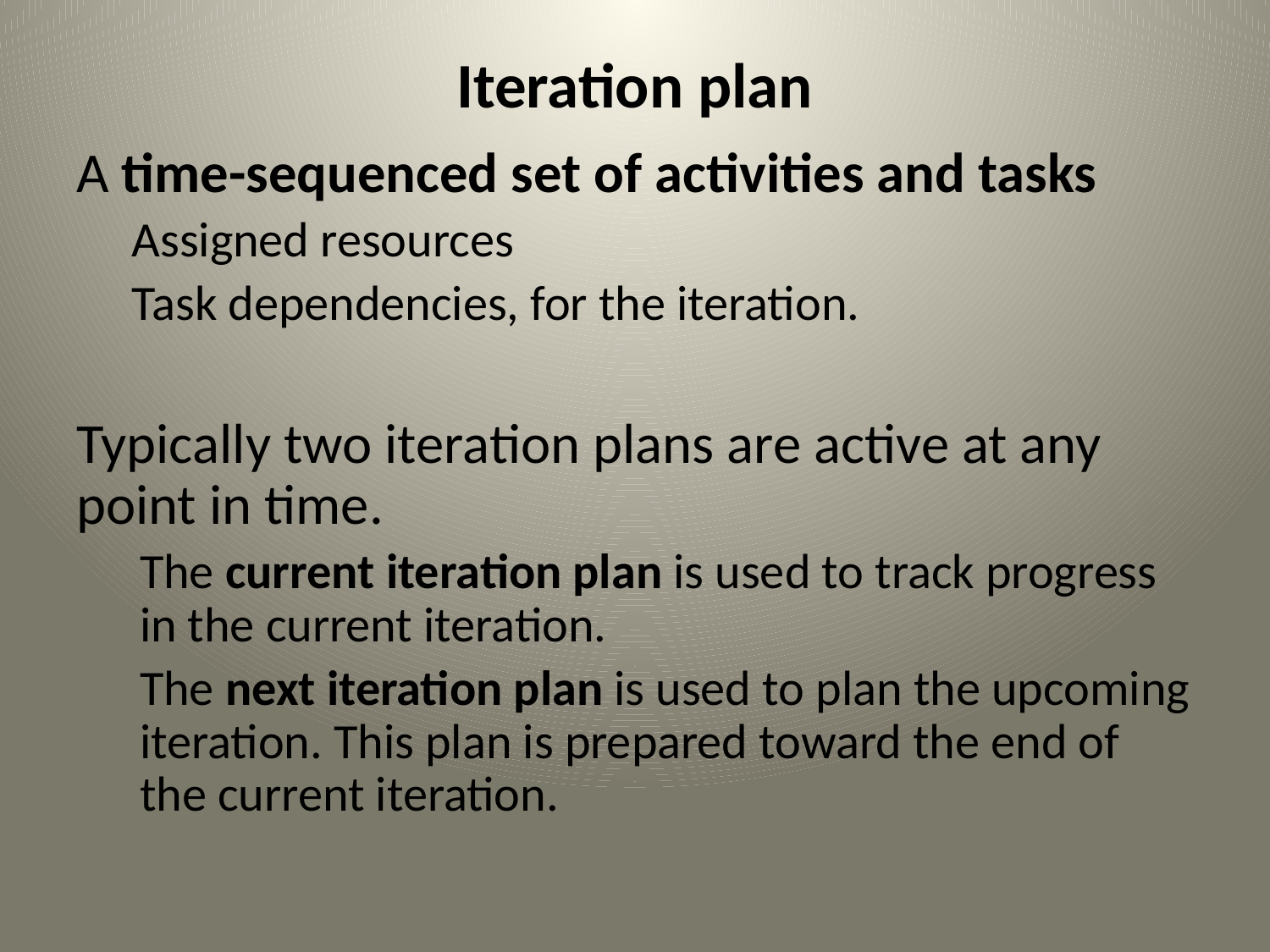

# Iteration plan
A time-sequenced set of activities and tasks
Assigned resources
Task dependencies, for the iteration.

Typically two iteration plans are active at any point in time.
The current iteration plan is used to track progress in the current iteration.
The next iteration plan is used to plan the upcoming iteration. This plan is prepared toward the end of the current iteration.